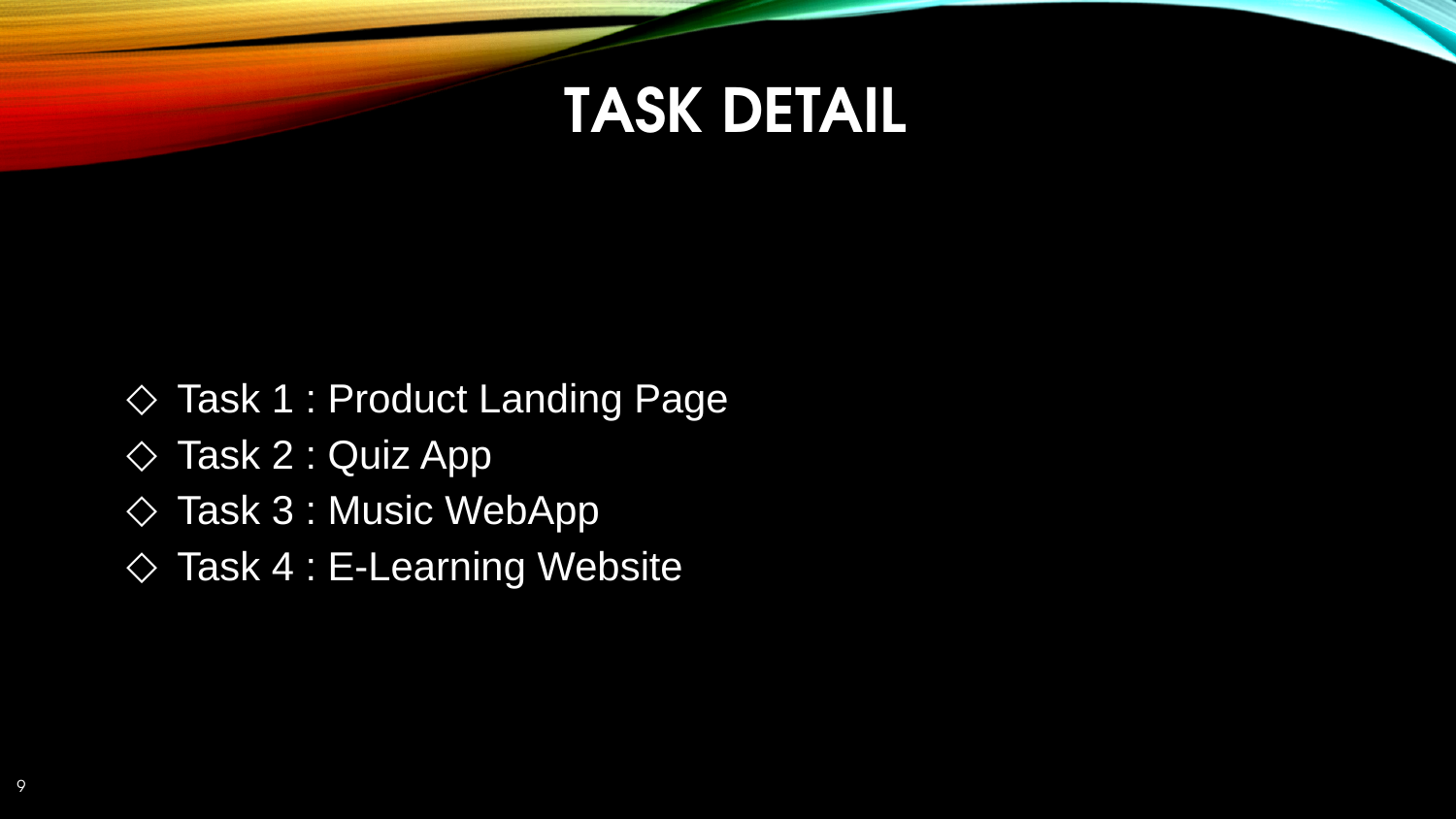

# Task Detail
Task 1 : Product Landing Page
Task 2 : Quiz App
Task 3 : Music WebApp
Task 4 : E-Learning Website
9